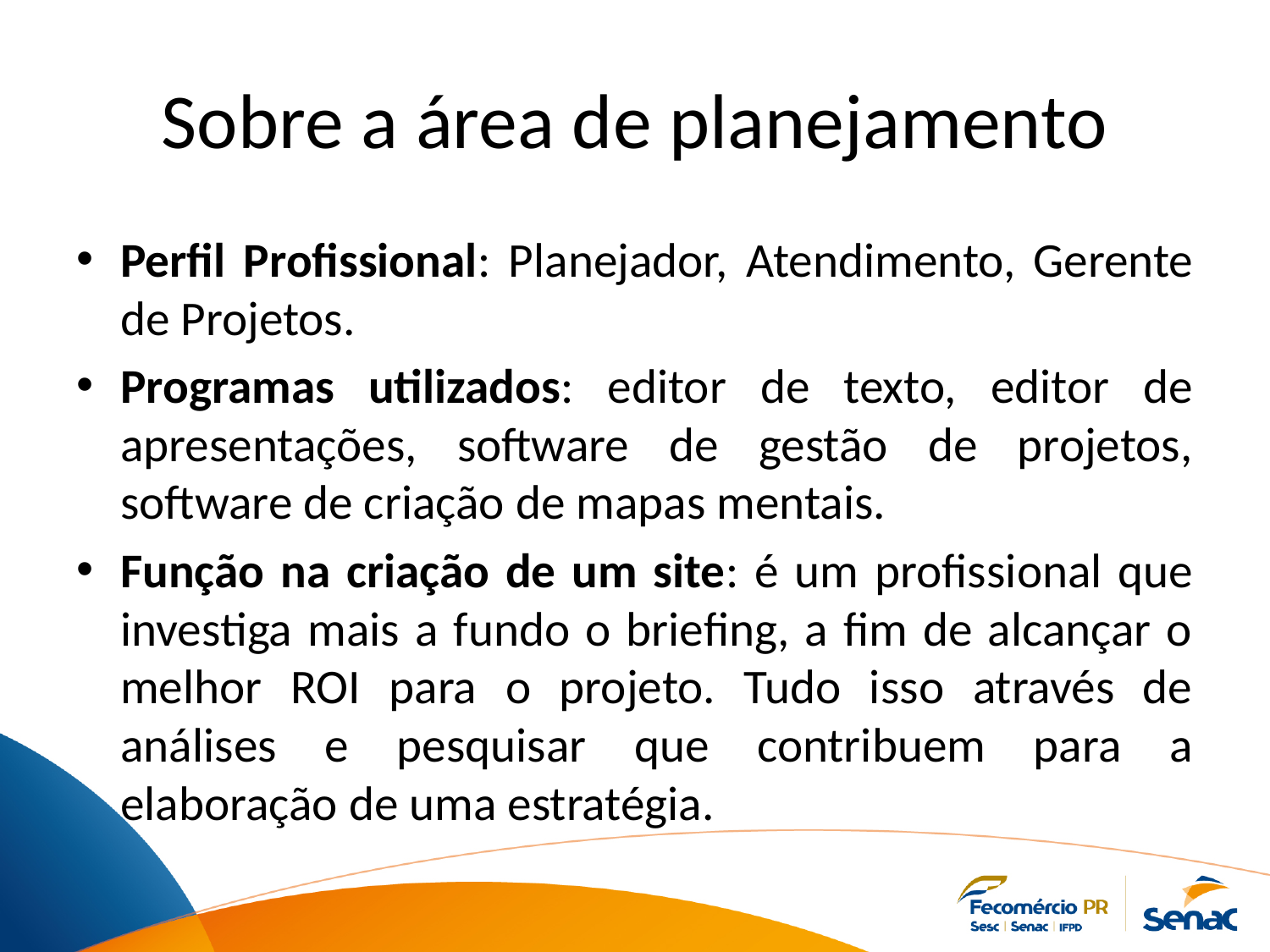

# Sobre a área de planejamento
Perfil Profissional: Planejador, Atendimento, Gerente de Projetos.
Programas utilizados: editor de texto, editor de apresentações, software de gestão de projetos, software de criação de mapas mentais.
Função na criação de um site: é um profissional que investiga mais a fundo o briefing, a fim de alcançar o melhor ROI para o projeto. Tudo isso através de análises e pesquisar que contribuem para a elaboração de uma estratégia.